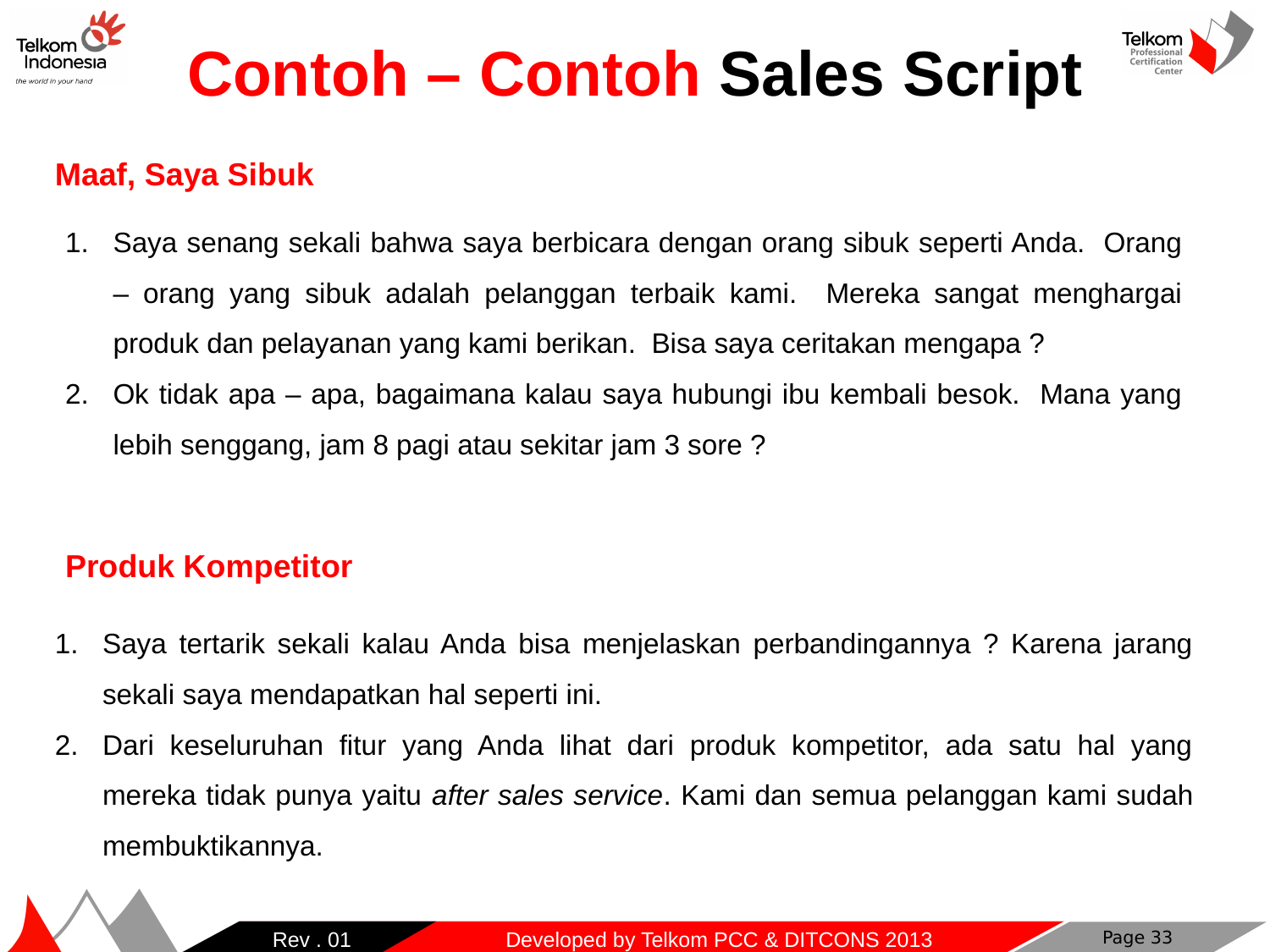

Contoh – Contoh Sales Script
Maaf, Saya Sibuk
Saya senang sekali bahwa saya berbicara dengan orang sibuk seperti Anda.  Orang – orang yang sibuk adalah pelanggan terbaik kami.  Mereka sangat menghargai produk dan pelayanan yang kami berikan.  Bisa saya ceritakan mengapa ?
Ok tidak apa – apa, bagaimana kalau saya hubungi ibu kembali besok.  Mana yang lebih senggang, jam 8 pagi atau sekitar jam 3 sore ?
Produk Kompetitor
Saya tertarik sekali kalau Anda bisa menjelaskan perbandingannya ? Karena jarang sekali saya mendapatkan hal seperti ini.
Dari keseluruhan fitur yang Anda lihat dari produk kompetitor, ada satu hal yang mereka tidak punya yaitu after sales service. Kami dan semua pelanggan kami sudah membuktikannya.